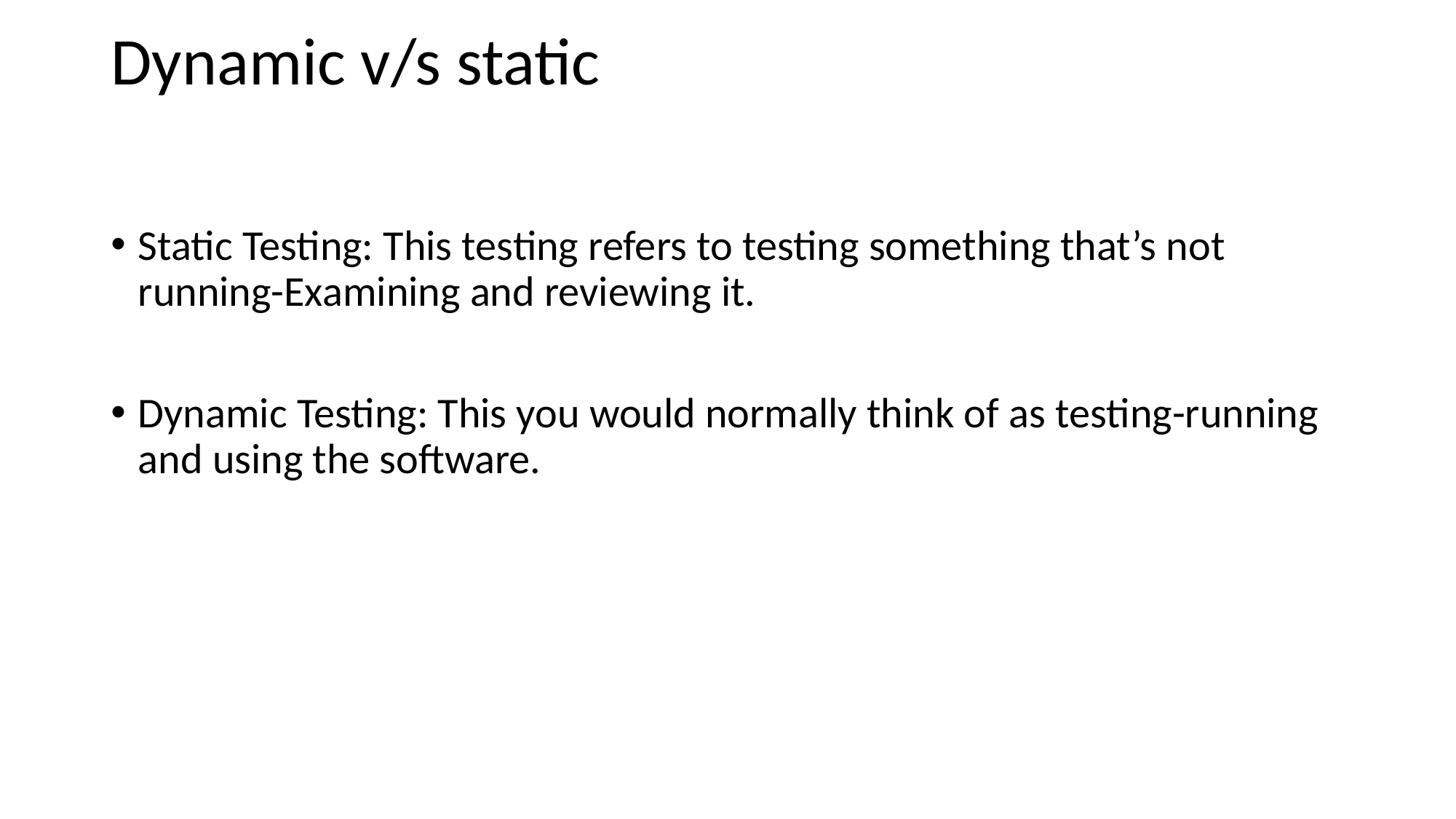

# Dynamic v/s static
Static Testing: This testing refers to testing something that’s not running-Examining and reviewing it.

Dynamic Testing: This you would normally think of as testing-running and using the software.